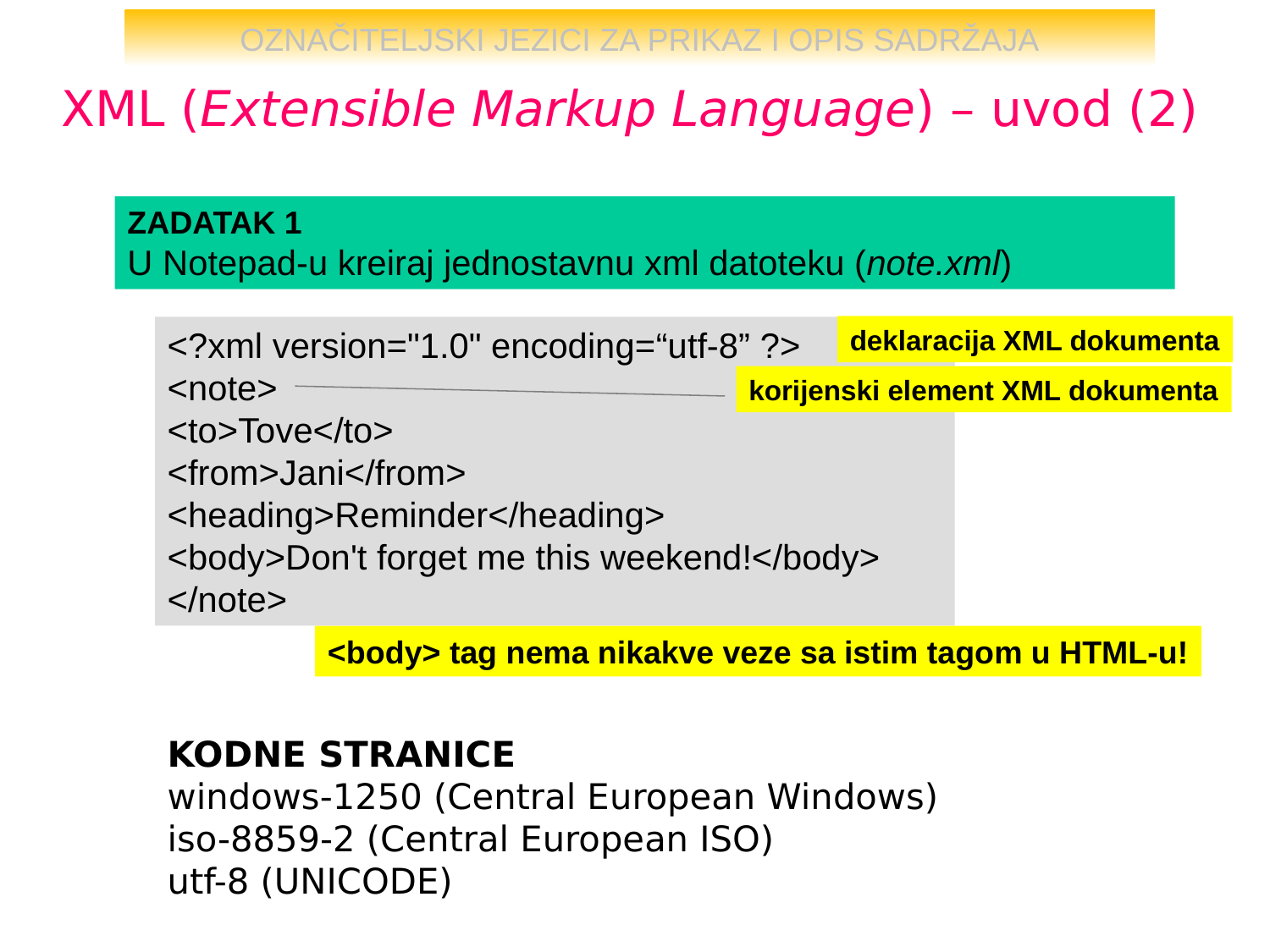

XML (Extensible Markup Language) – uvod (2)

ZADATAK 1
U Notepad-u kreiraj jednostavnu xml datoteku (note.xml)
deklaracija XML dokumenta
<?xml version="1.0" encoding=“utf-8” ?>
<note>
<to>Tove</to>
<from>Jani</from>
<heading>Reminder</heading>
<body>Don't forget me this weekend!</body>
</note>
korijenski element XML dokumenta

<body> tag nema nikakve veze sa istim tagom u HTML-u!
KODNE STRANICE
windows-1250 (Central European Windows)
iso-8859-2 (Central European ISO)
utf-8 (UNICODE)